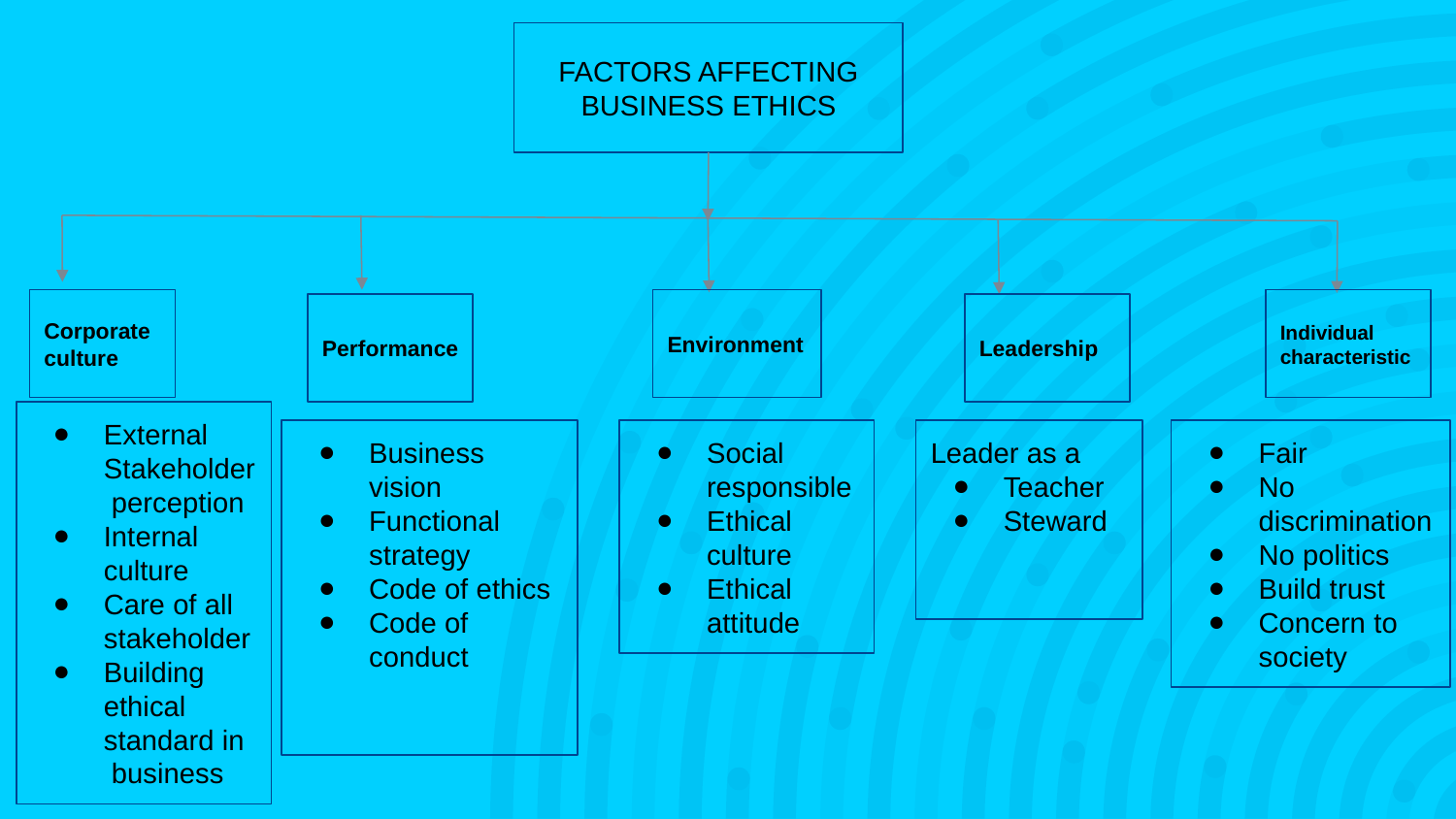

FACTORS AFFECTING BUSINESS ETHICS
Corporate culture
Environment
Individual characteristic
Performance
Leadership
External
Stakeholder
 perception
Internal
culture
Care of all
stakeholder
Building ethical
standard in
 business
Business vision
Functional strategy
Code of ethics
Code of conduct

Social responsible
Ethical culture
Ethical attitude
Leader as a
Teacher
Steward

Fair
No discrimination
No politics
Build trust
Concern to society